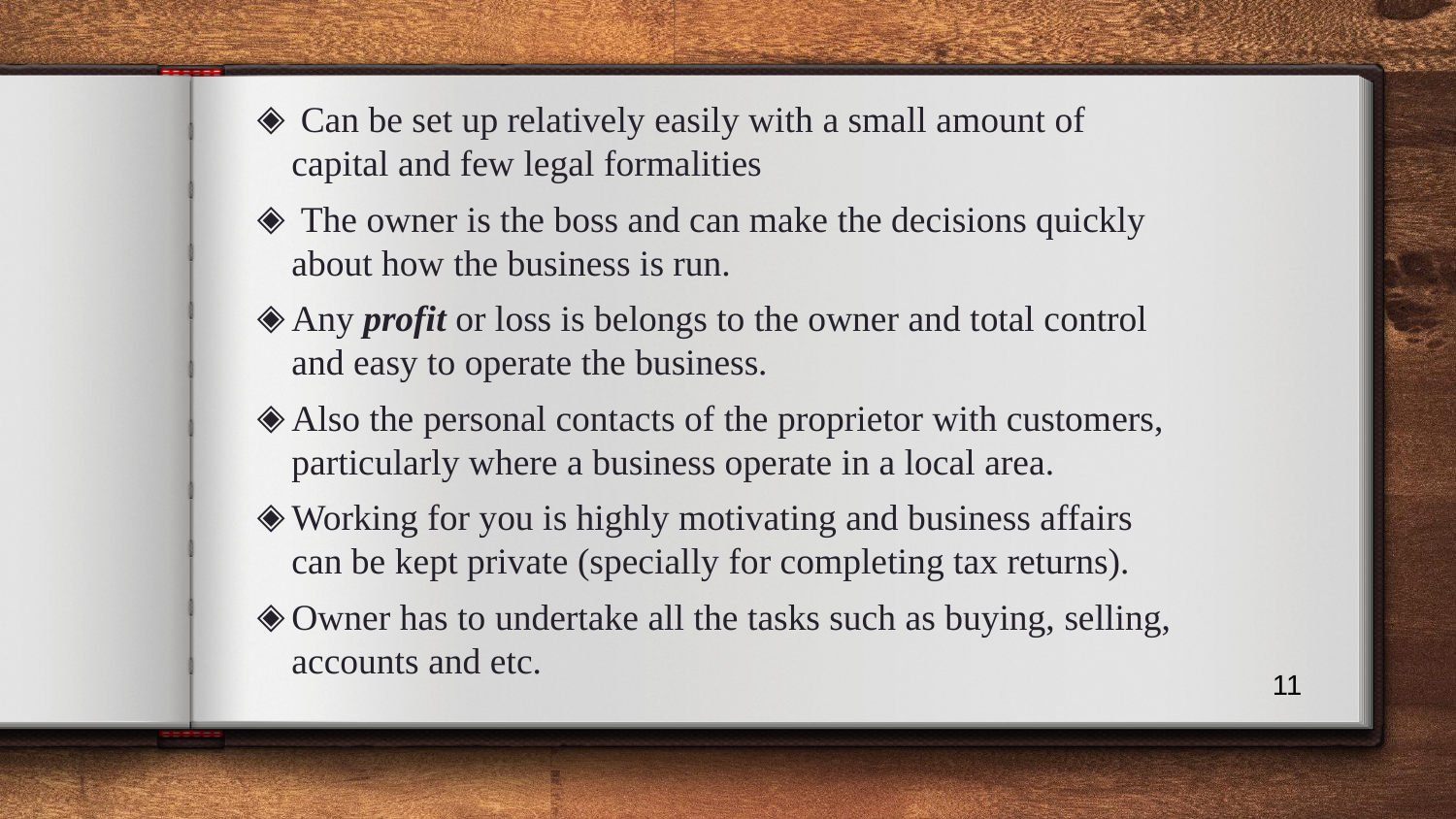

Can be set up relatively easily with a small amount of capital and few legal formalities
 The owner is the boss and can make the decisions quickly about how the business is run.
Any profit or loss is belongs to the owner and total control and easy to operate the business.
Also the personal contacts of the proprietor with customers, particularly where a business operate in a local area.
Working for you is highly motivating and business affairs can be kept private (specially for completing tax returns).
Owner has to undertake all the tasks such as buying, selling, accounts and etc.
11